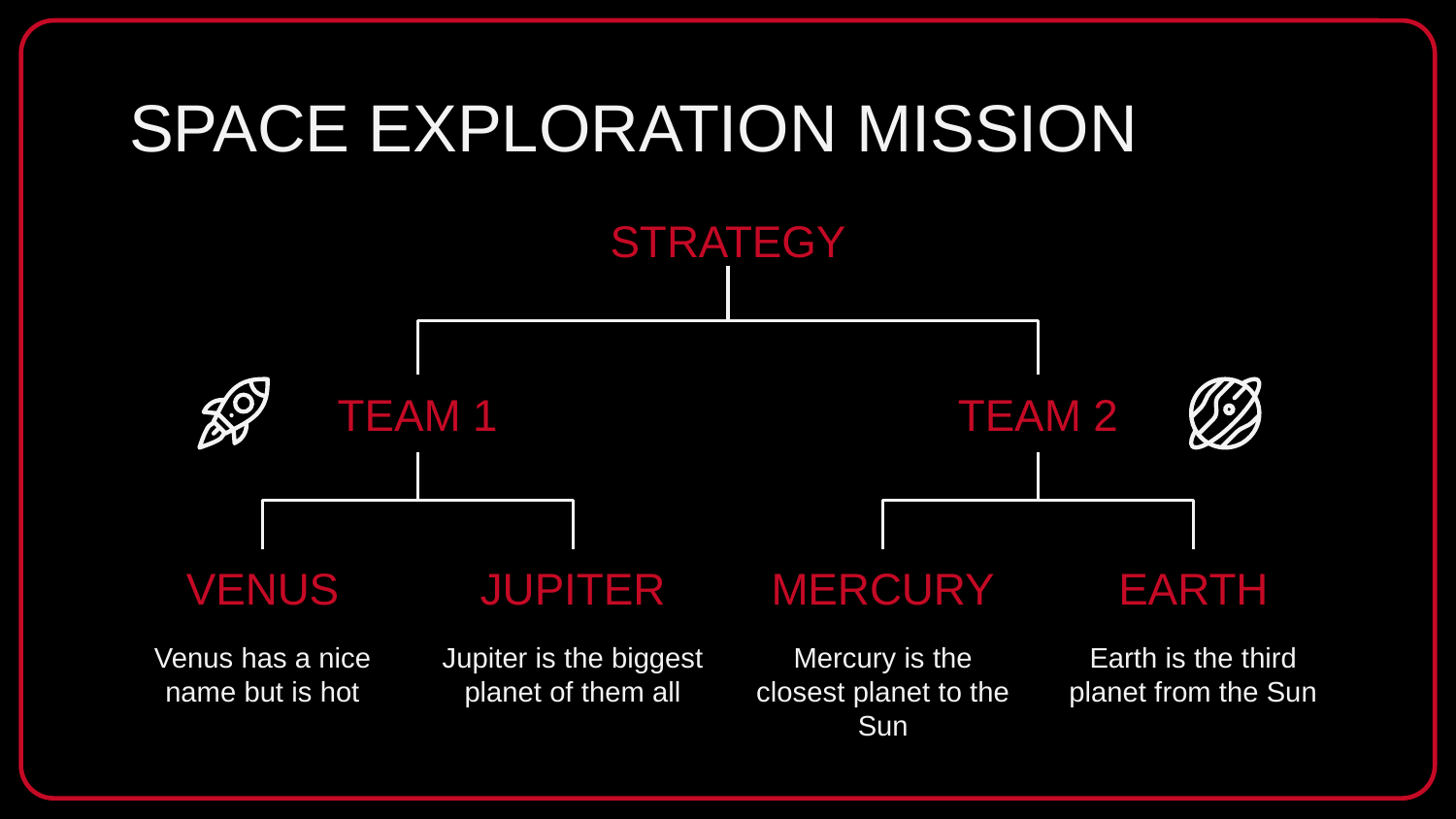

# SPACE EXPLORATION MISSION
STRATEGY
TEAM 1
VENUS
Venus has a nice name but is hot
JUPITER
Jupiter is the biggest planet of them all
TEAM 2
MERCURY
Mercury is the closest planet to the Sun
EARTH
Earth is the third planet from the Sun